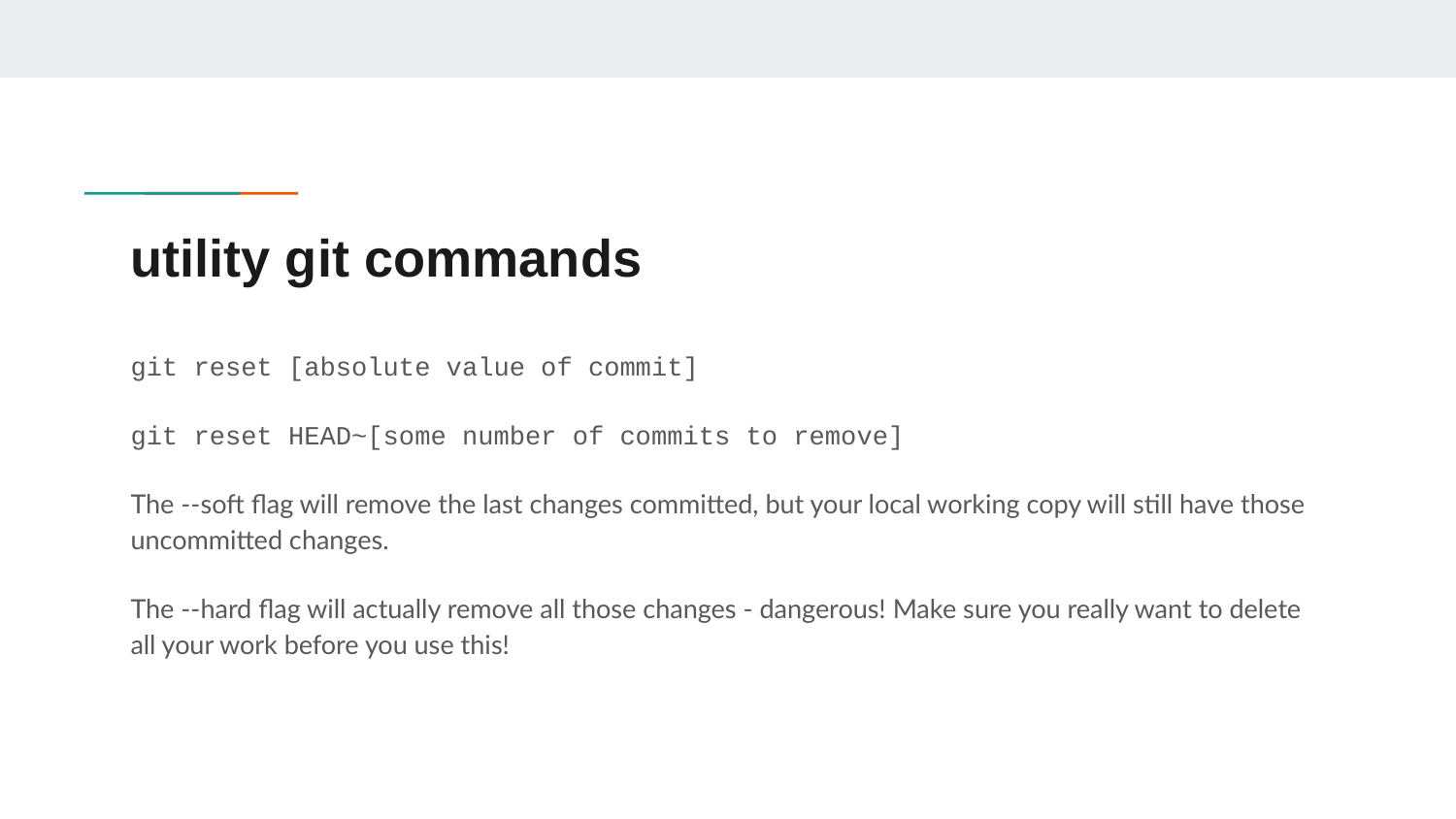

# utility git commands
git reset [absolute value of commit]
git reset HEAD~[some number of commits to remove]
The --soft flag will remove the last changes committed, but your local working copy will still have those uncommitted changes.
The --hard flag will actually remove all those changes - dangerous! Make sure you really want to delete all your work before you use this!